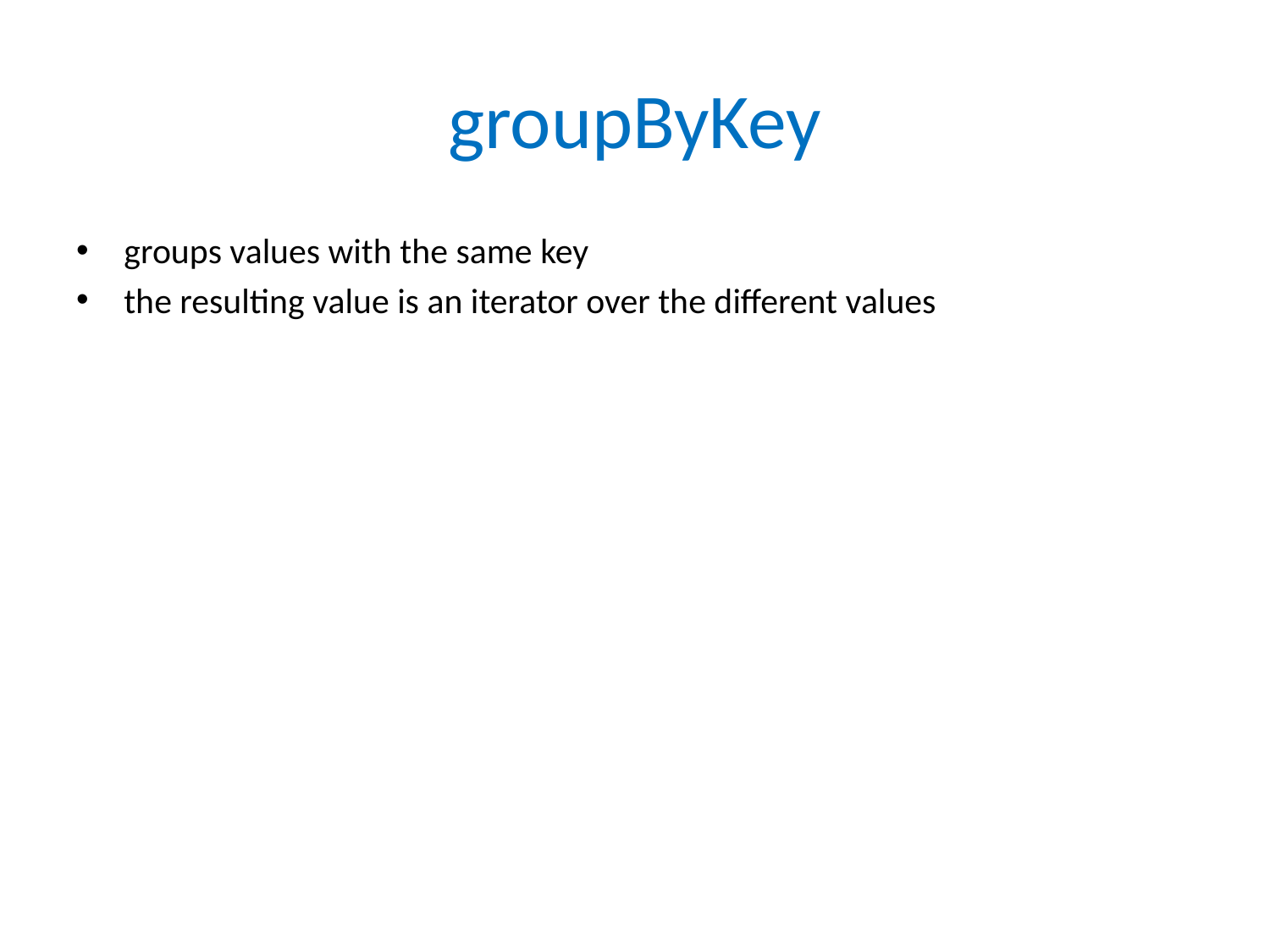

# groupByKey
groups values with the same key
the resulting value is an iterator over the different values